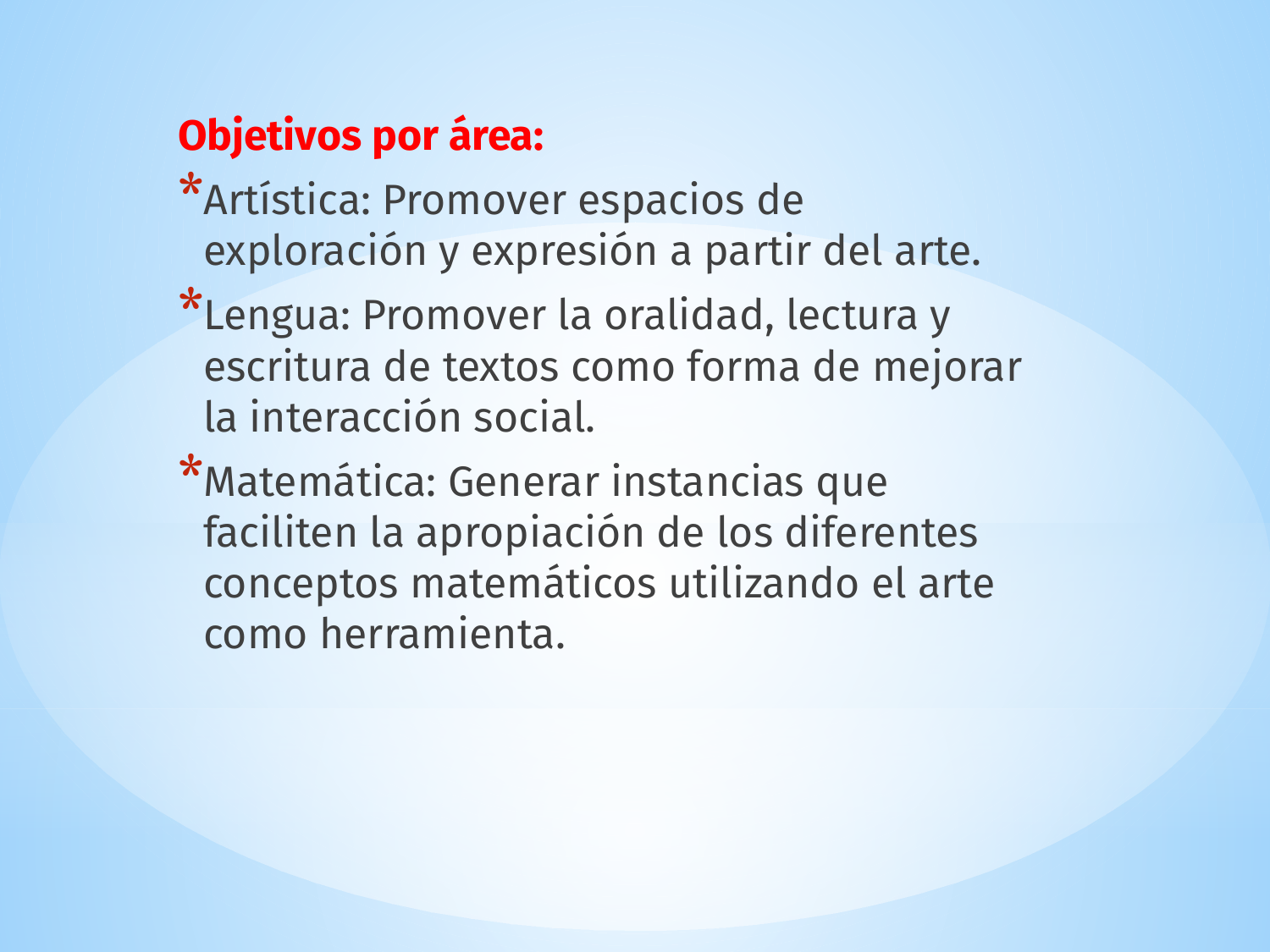

Objetivos por área:
Artística: Promover espacios de exploración y expresión a partir del arte.
Lengua: Promover la oralidad, lectura y escritura de textos como forma de mejorar la interacción social.
Matemática: Generar instancias que faciliten la apropiación de los diferentes conceptos matemáticos utilizando el arte como herramienta.